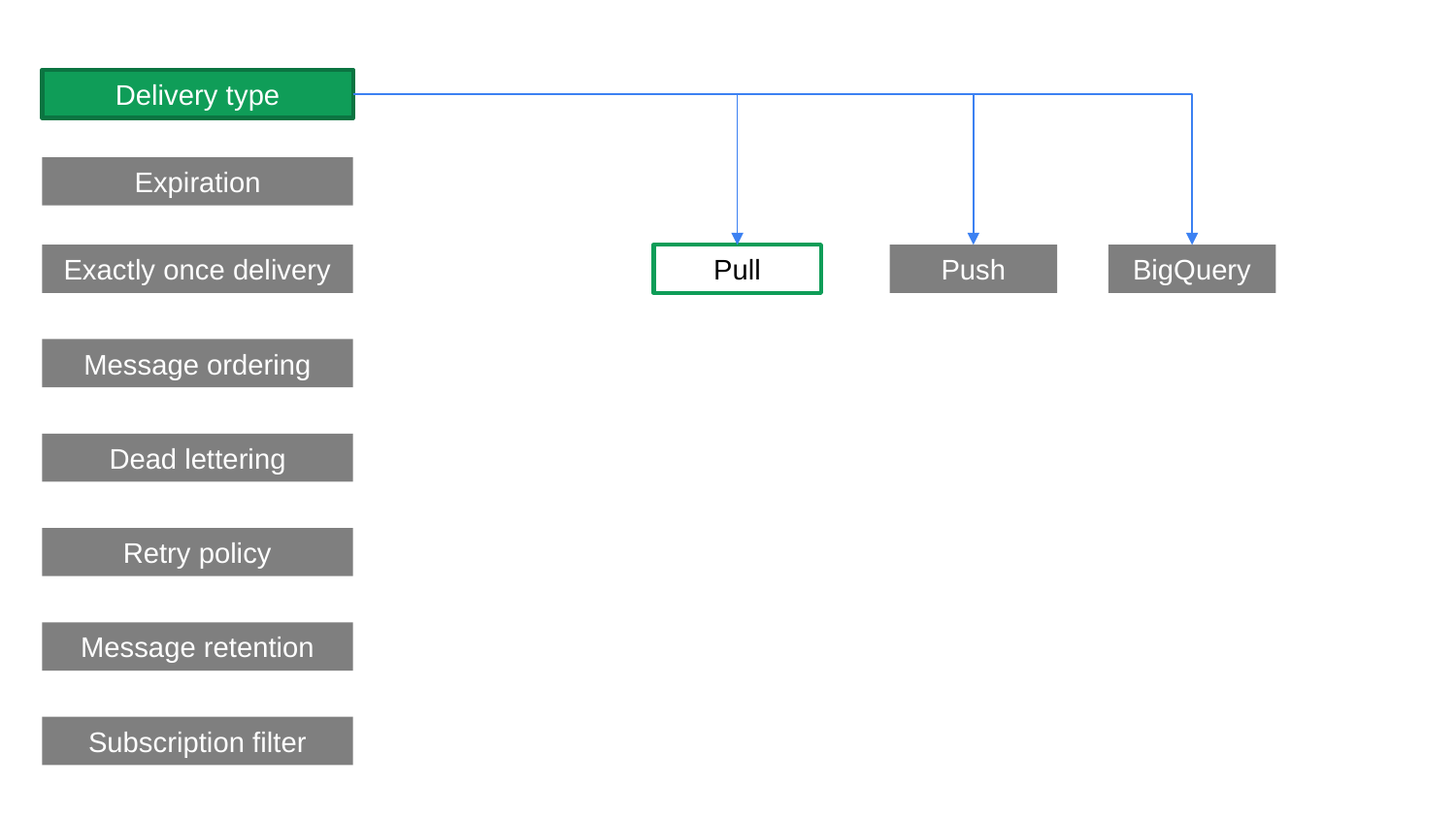

Delivery type
Expiration
Pull
Exactly once delivery
Push
BigQuery
Message ordering
Dead lettering
Retry policy
Message retention
Subscription filter